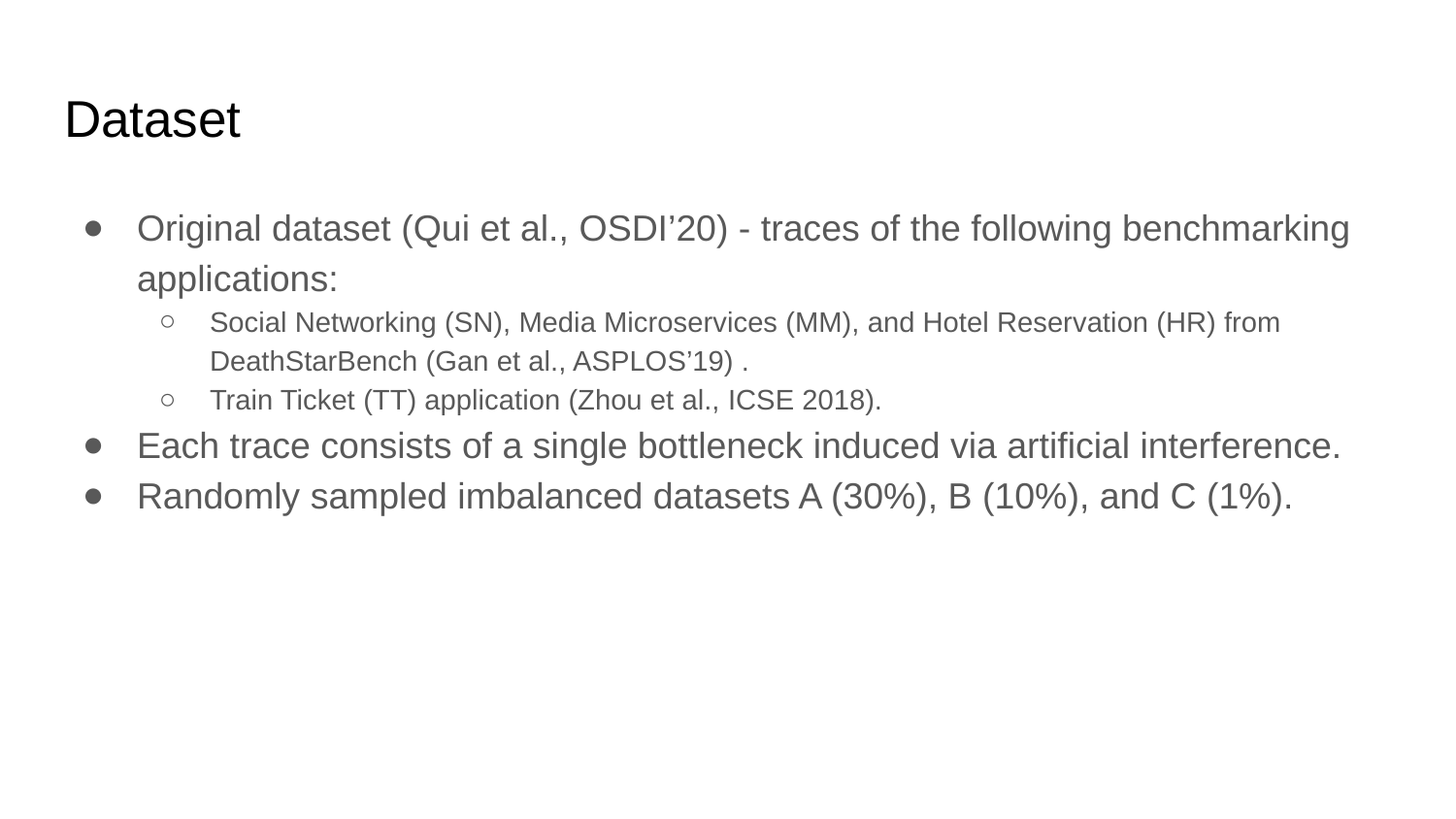

# Dataset
Original dataset (Qui et al., OSDI’20) - traces of the following benchmarking applications:
Social Networking (SN), Media Microservices (MM), and Hotel Reservation (HR) from DeathStarBench (Gan et al., ASPLOS’19) .
Train Ticket (TT) application (Zhou et al., ICSE 2018).
Each trace consists of a single bottleneck induced via artificial interference.
Randomly sampled imbalanced datasets A (30%), B (10%), and C (1%).